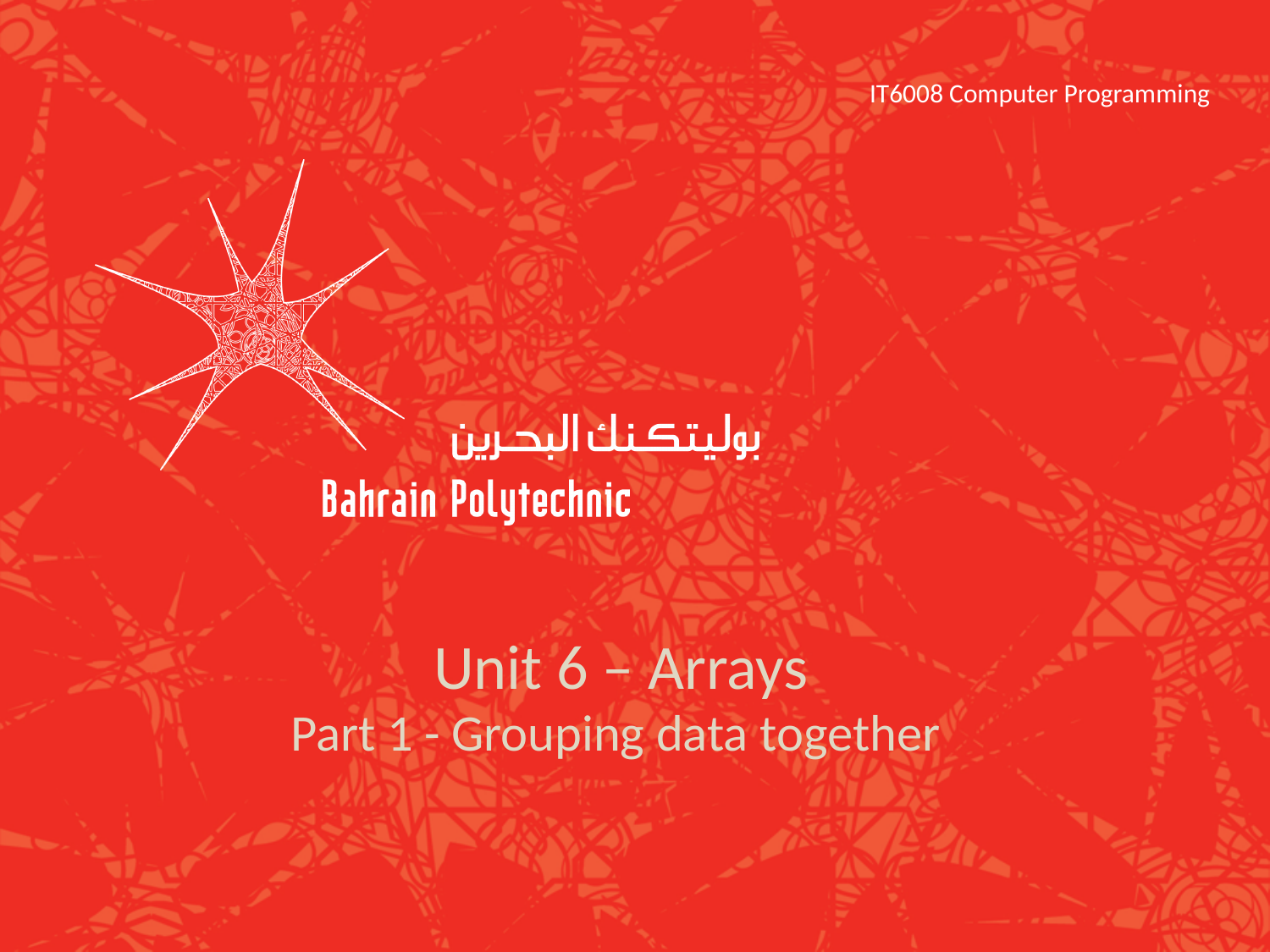

IT6008 Computer Programming
Unit 6 – Arrays
Part 1 - Grouping data together